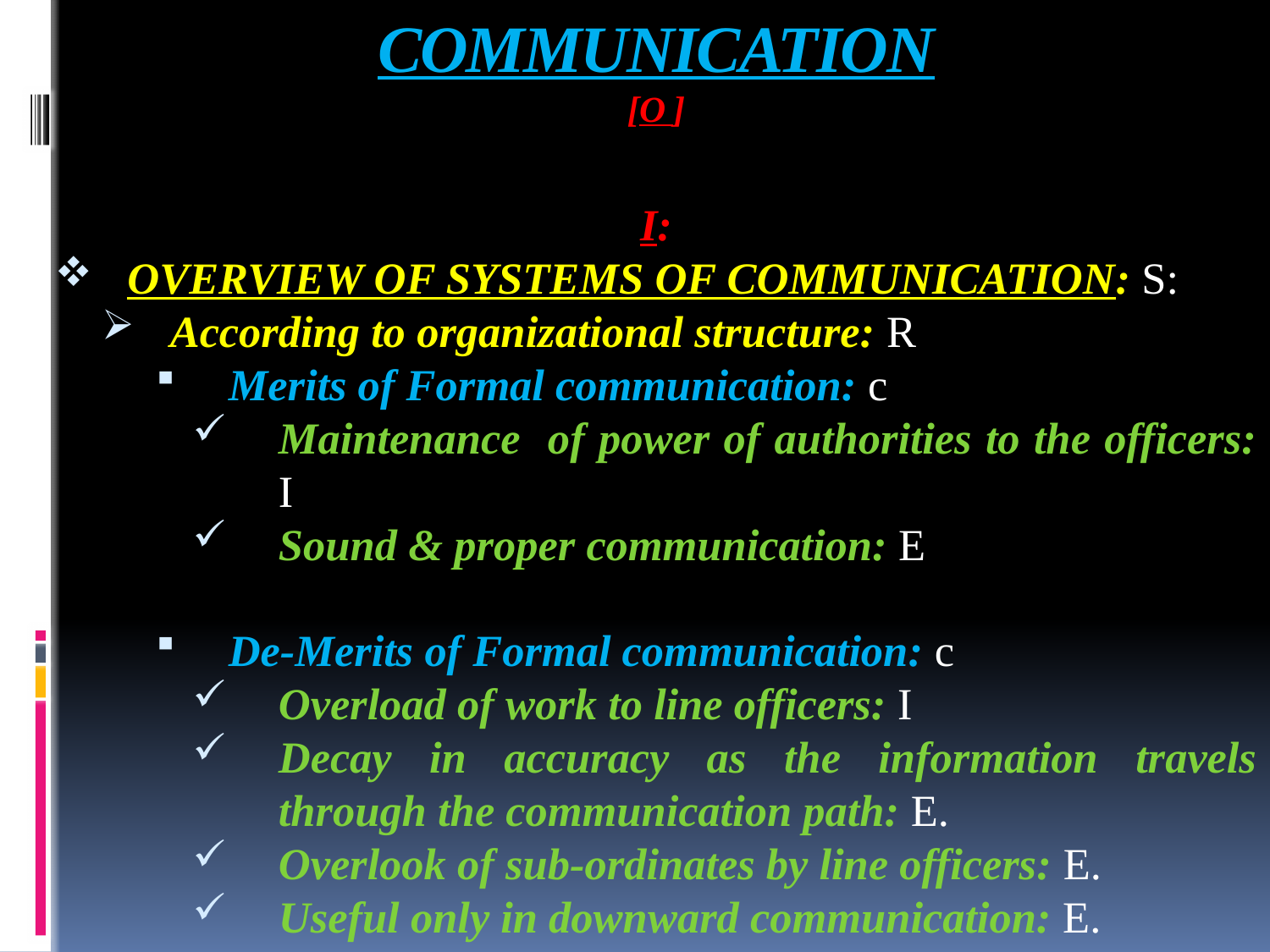

# COMMUNICATION [O ]
I:
OVERVIEW OF SYSTEMS OF COMMUNICATION: S:
According to organizational structure: R
Merits of Formal communication: c
Maintenance  of power of authorities to the officers: I
Sound & proper communication: E

De-Merits of Formal communication: c
Overload of work to line officers: I
Decay in accuracy as the information travels through the communication path: E.
Overlook of sub-ordinates by line officers: E.
Useful only in downward communication: E.